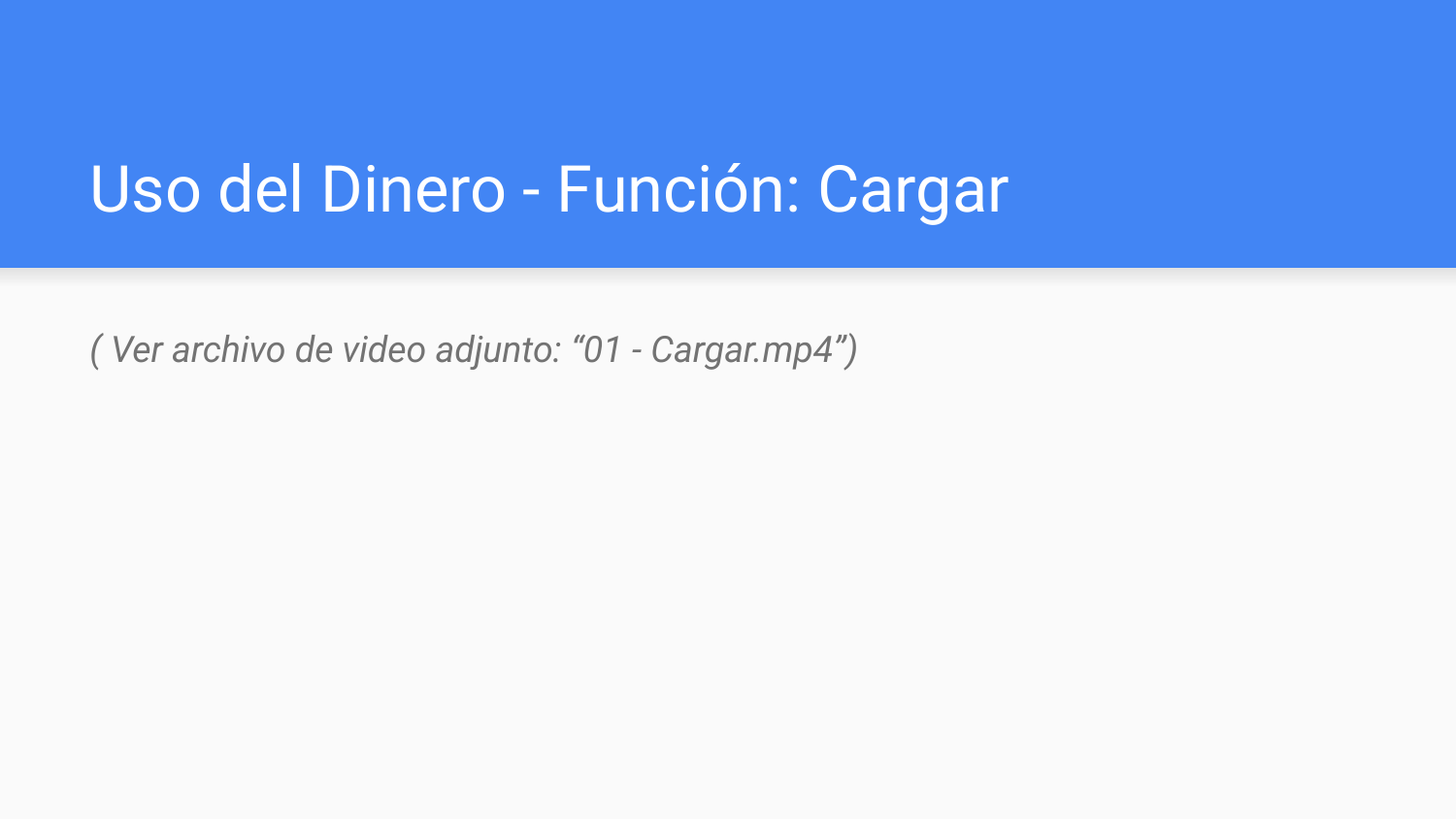

# Uso del Dinero - Función: Cargar
( Ver archivo de video adjunto: “01 - Cargar.mp4”)